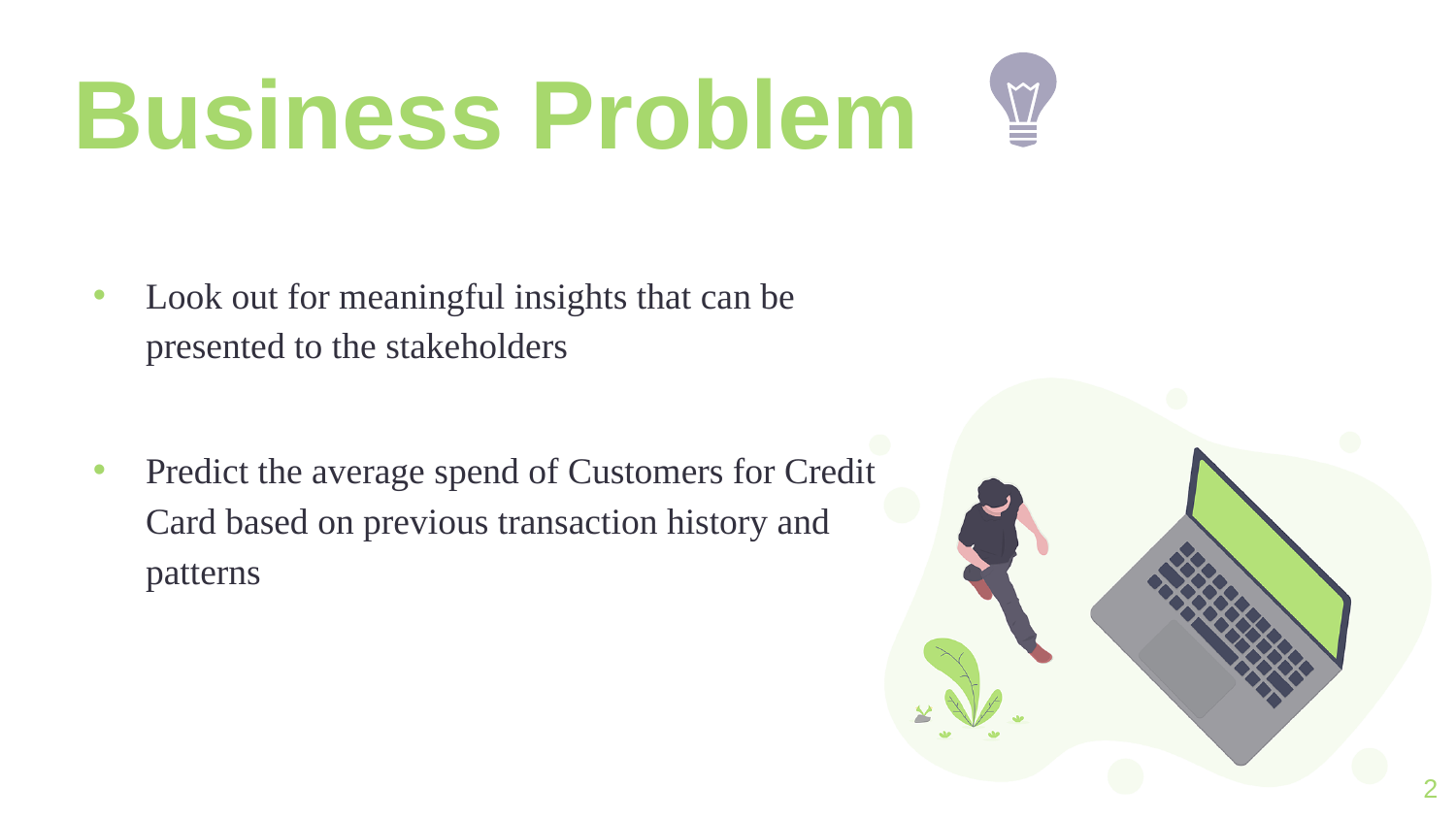

# Business Problem

Look out for meaningful insights that can be presented to the stakeholders

Predict the average spend of Customers for Credit Card based on previous transaction history and patterns

2